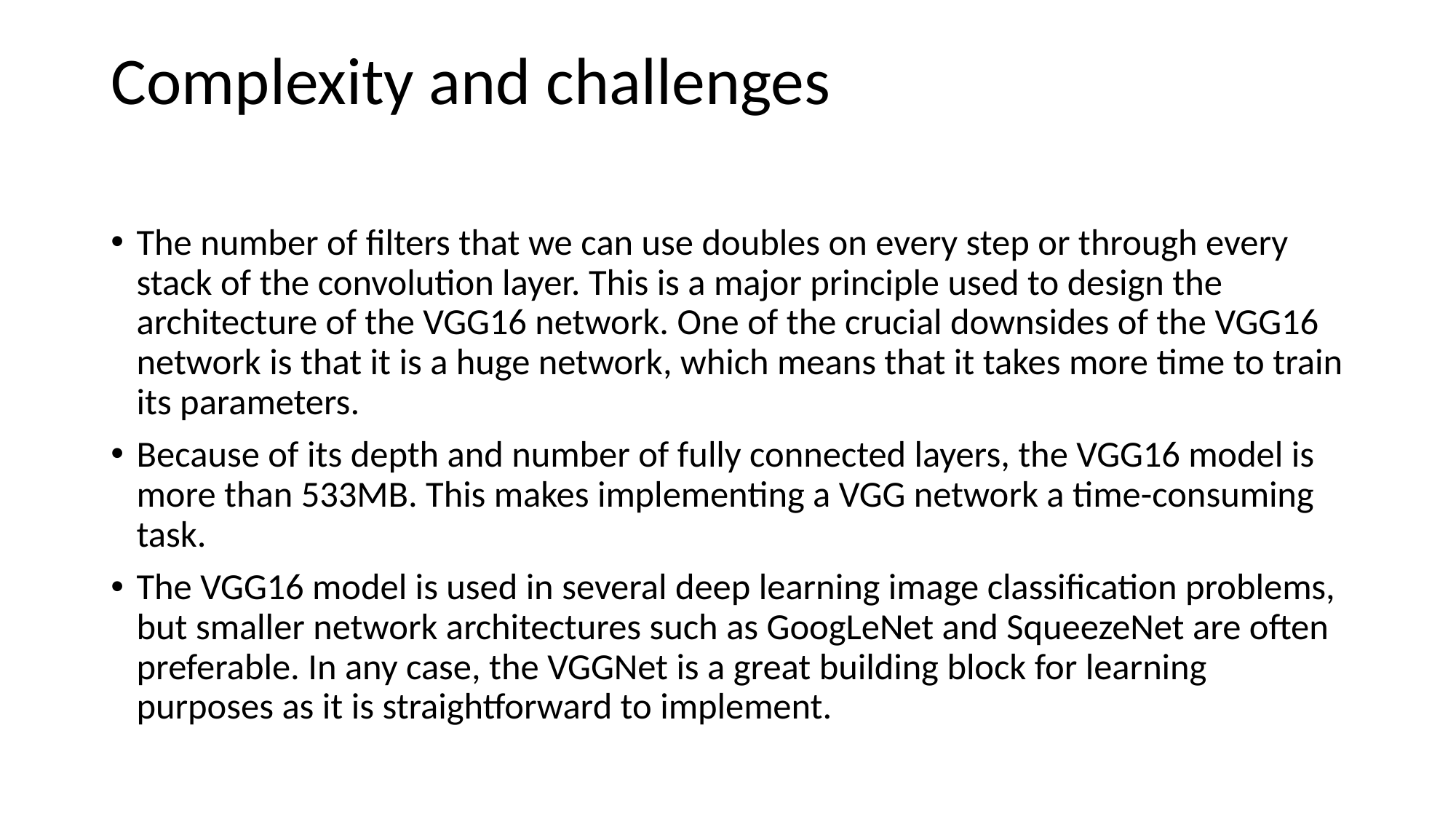

# Complexity and challenges
The number of filters that we can use doubles on every step or through every stack of the convolution layer. This is a major principle used to design the architecture of the VGG16 network. One of the crucial downsides of the VGG16 network is that it is a huge network, which means that it takes more time to train its parameters.
Because of its depth and number of fully connected layers, the VGG16 model is more than 533MB. This makes implementing a VGG network a time-consuming task.
The VGG16 model is used in several deep learning image classification problems, but smaller network architectures such as GoogLeNet and SqueezeNet are often preferable. In any case, the VGGNet is a great building block for learning purposes as it is straightforward to implement.